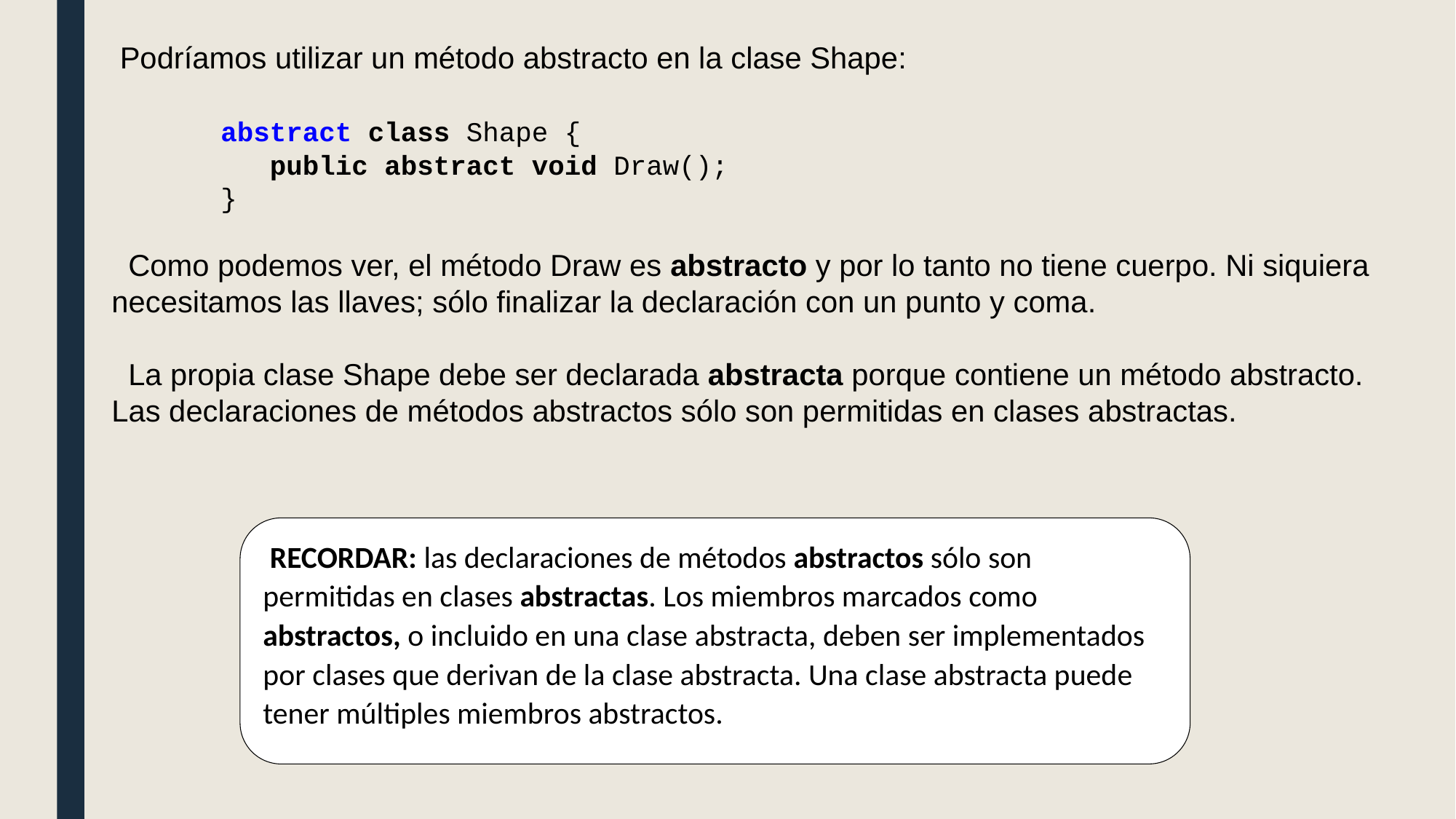

Podríamos utilizar un método abstracto en la clase Shape:

	abstract class Shape {
   	   public abstract void Draw();
	}

  Como podemos ver, el método Draw es abstracto y por lo tanto no tiene cuerpo. Ni siquiera necesitamos las llaves; sólo finalizar la declaración con un punto y coma.

  La propia clase Shape debe ser declarada abstracta porque contiene un método abstracto. Las declaraciones de métodos abstractos sólo son permitidas en clases abstractas.
 RECORDAR: las declaraciones de métodos abstractos sólo son permitidas en clases abstractas. Los miembros marcados como abstractos, o incluido en una clase abstracta, deben ser implementados por clases que derivan de la clase abstracta. Una clase abstracta puede tener múltiples miembros abstractos.